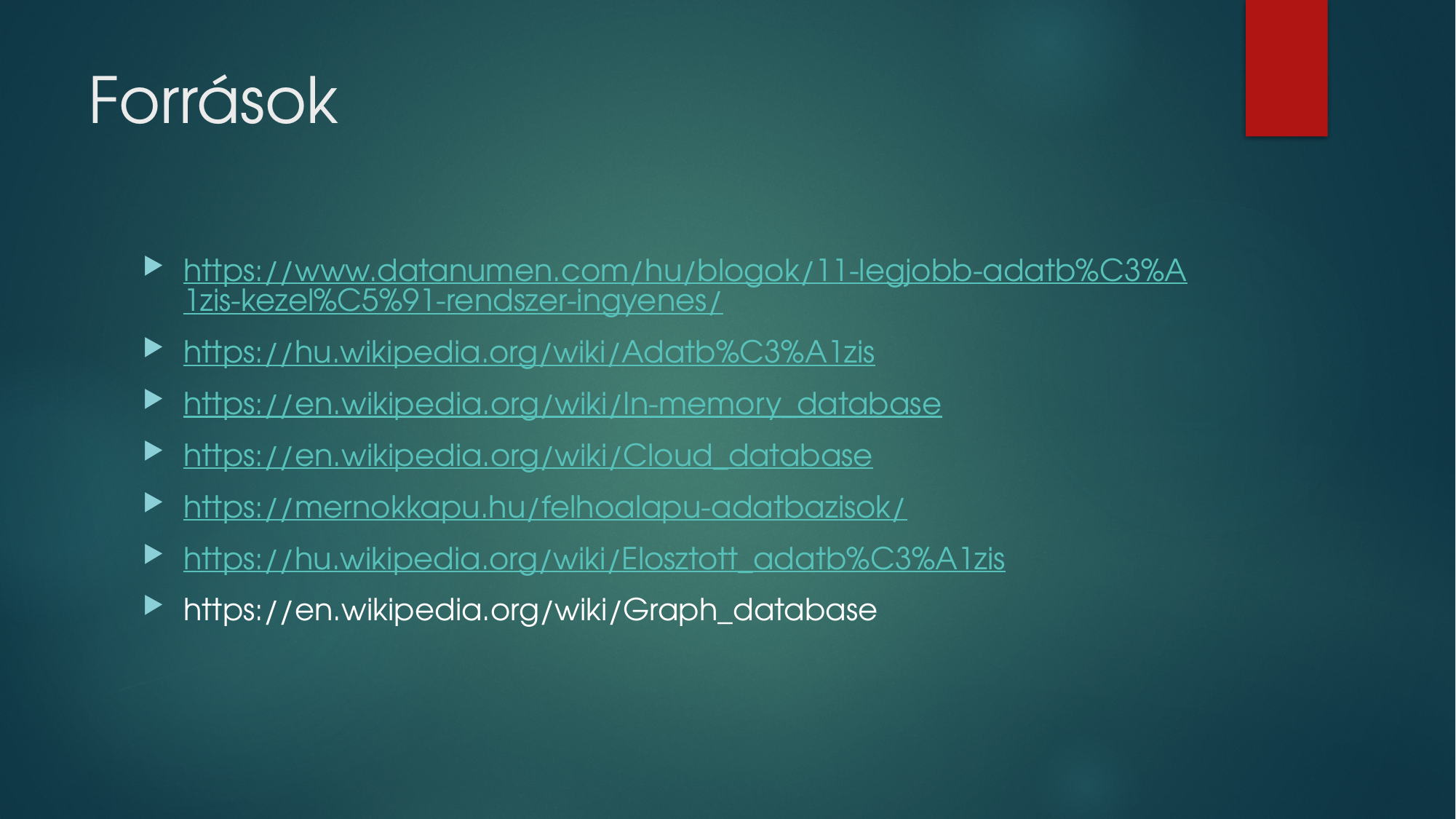

# Források
https://www.datanumen.com/hu/blogok/11-legjobb-adatb%C3%A1zis-kezel%C5%91-rendszer-ingyenes/
https://hu.wikipedia.org/wiki/Adatb%C3%A1zis
https://en.wikipedia.org/wiki/In-memory_database
https://en.wikipedia.org/wiki/Cloud_database
https://mernokkapu.hu/felhoalapu-adatbazisok/
https://hu.wikipedia.org/wiki/Elosztott_adatb%C3%A1zis
https://en.wikipedia.org/wiki/Graph_database